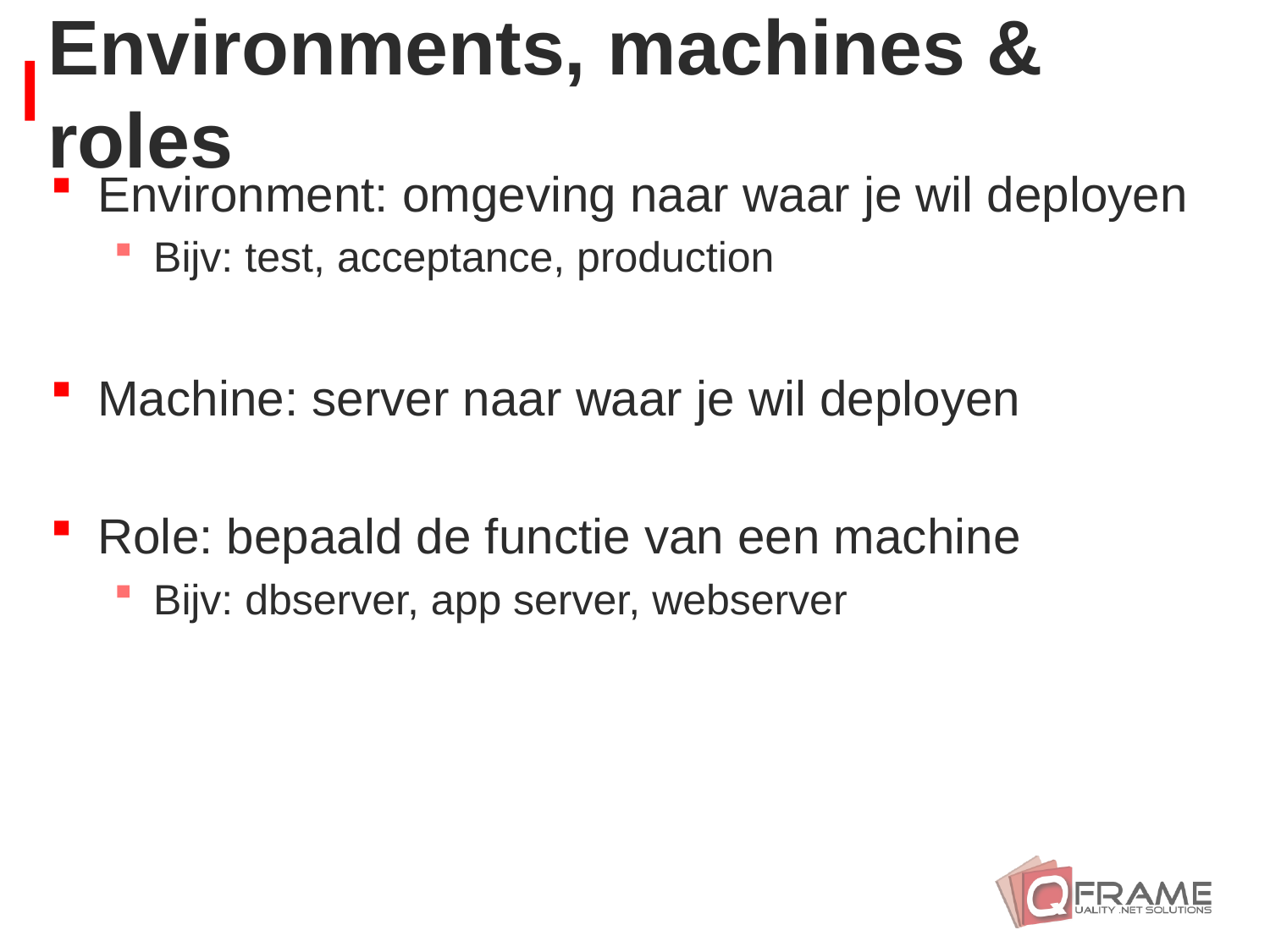

# Environments, machines & roles
Environment: omgeving naar waar je wil deployen
Bijv: test, acceptance, production

Machine: server naar waar je wil deployen

Role: bepaald de functie van een machine
Bijv: dbserver, app server, webserver